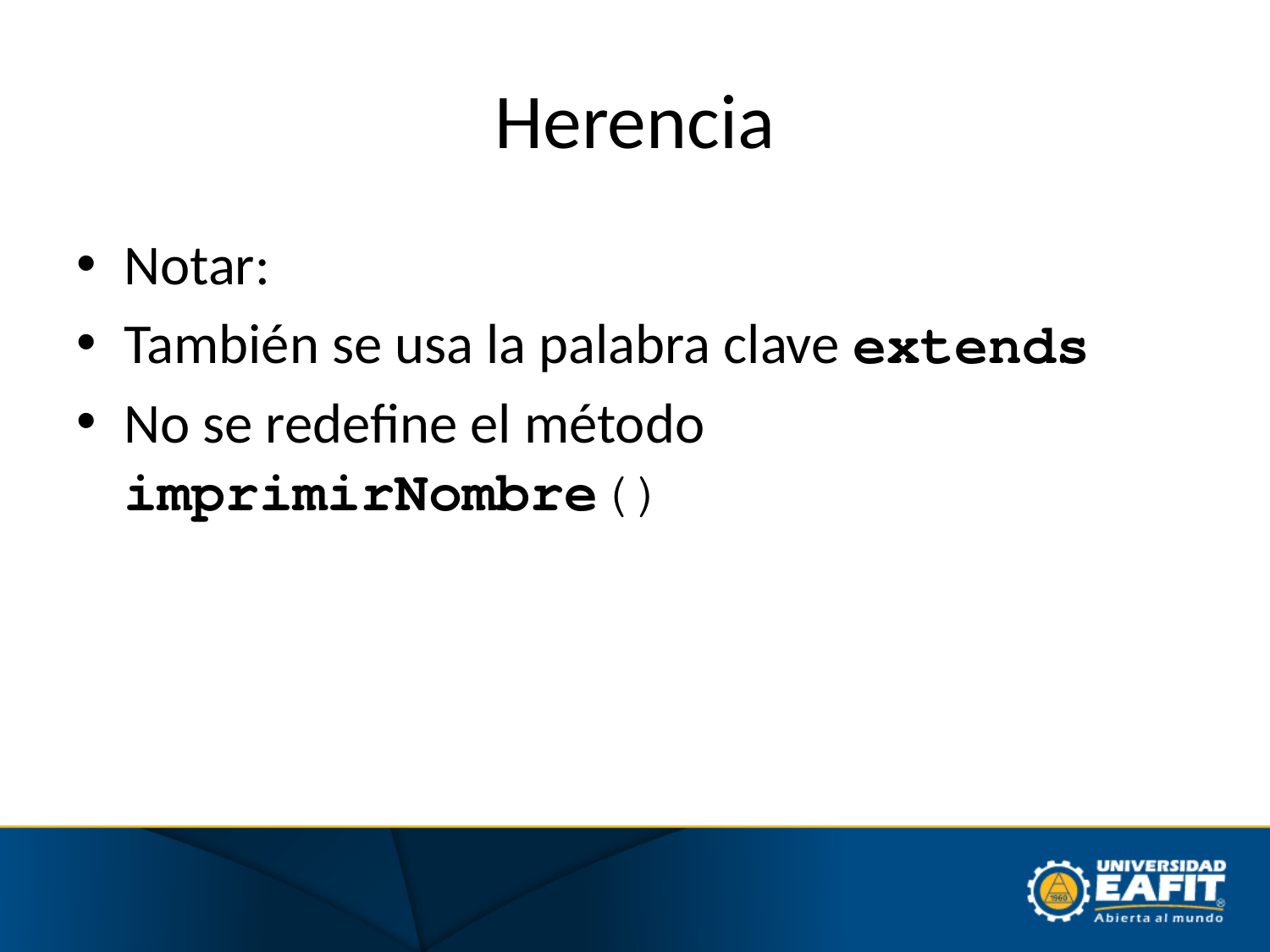

# Herencia
Notar:
También se usa la palabra clave extends
No se redefine el método imprimirNombre()